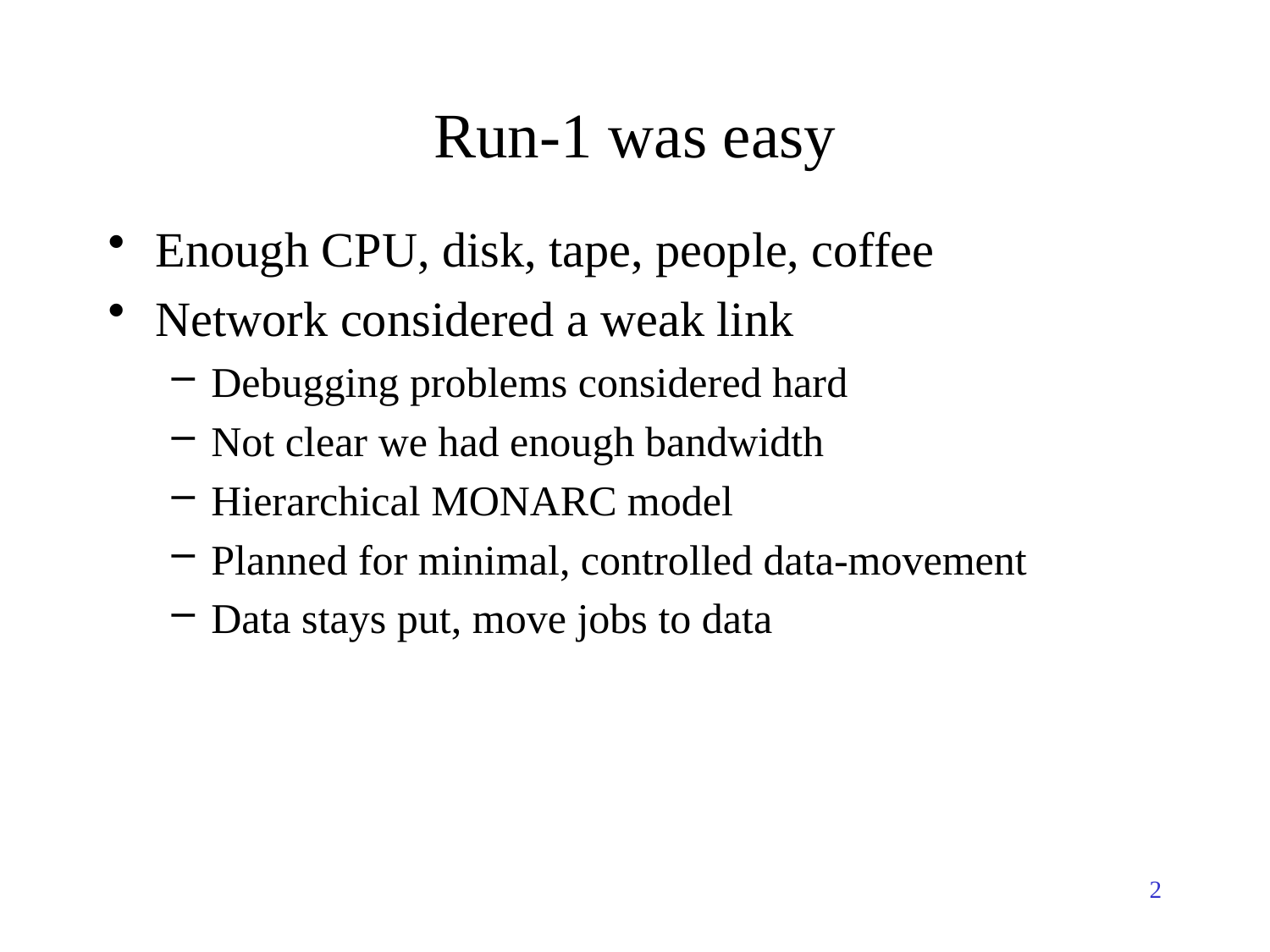

# Run-1 was easy
Enough CPU, disk, tape, people, coffee
Network considered a weak link
Debugging problems considered hard
Not clear we had enough bandwidth
Hierarchical MONARC model
Planned for minimal, controlled data-movement
Data stays put, move jobs to data
2